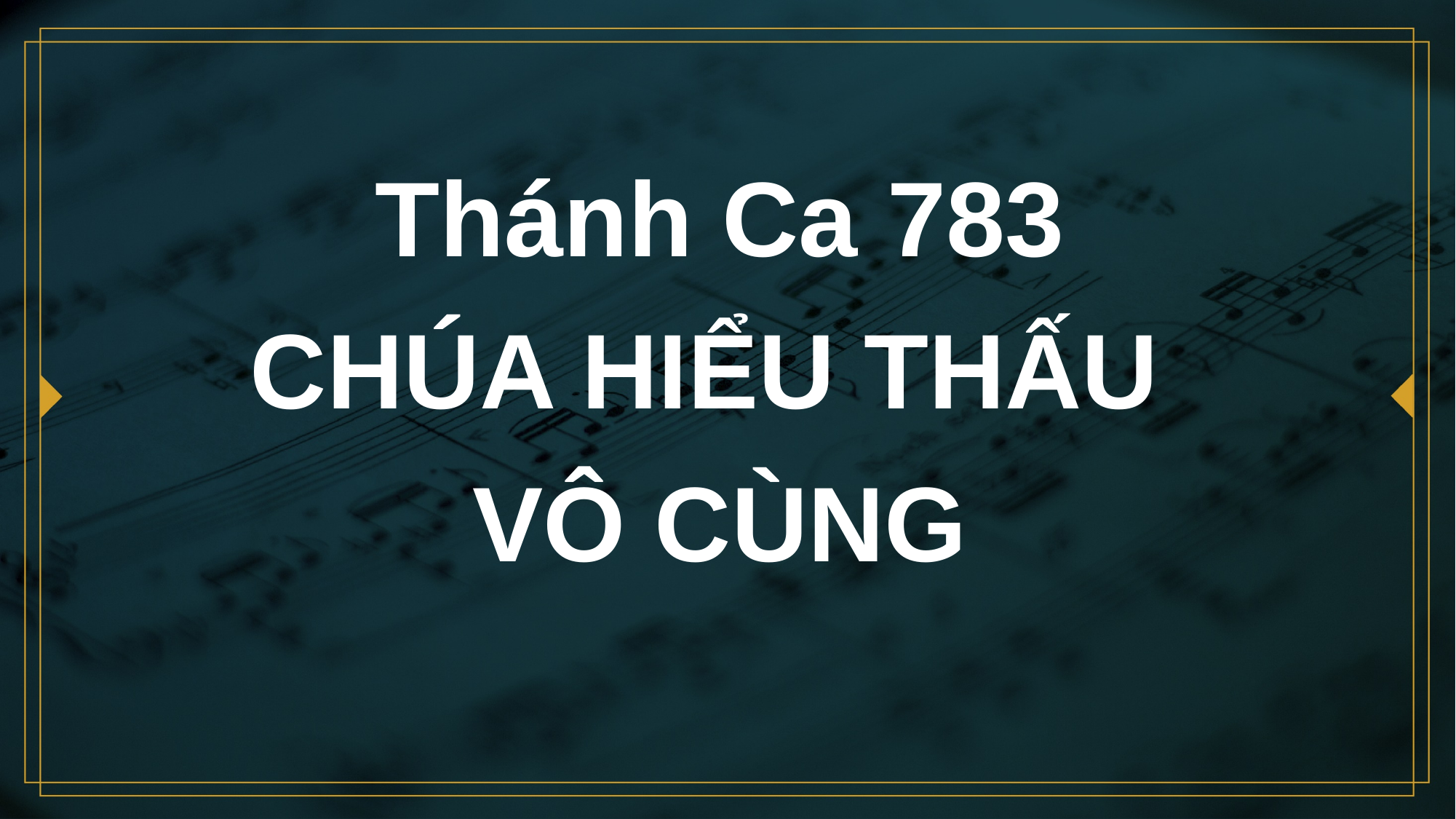

# Thánh Ca 783 CHÚA HIỂU THẤU VÔ CÙNG